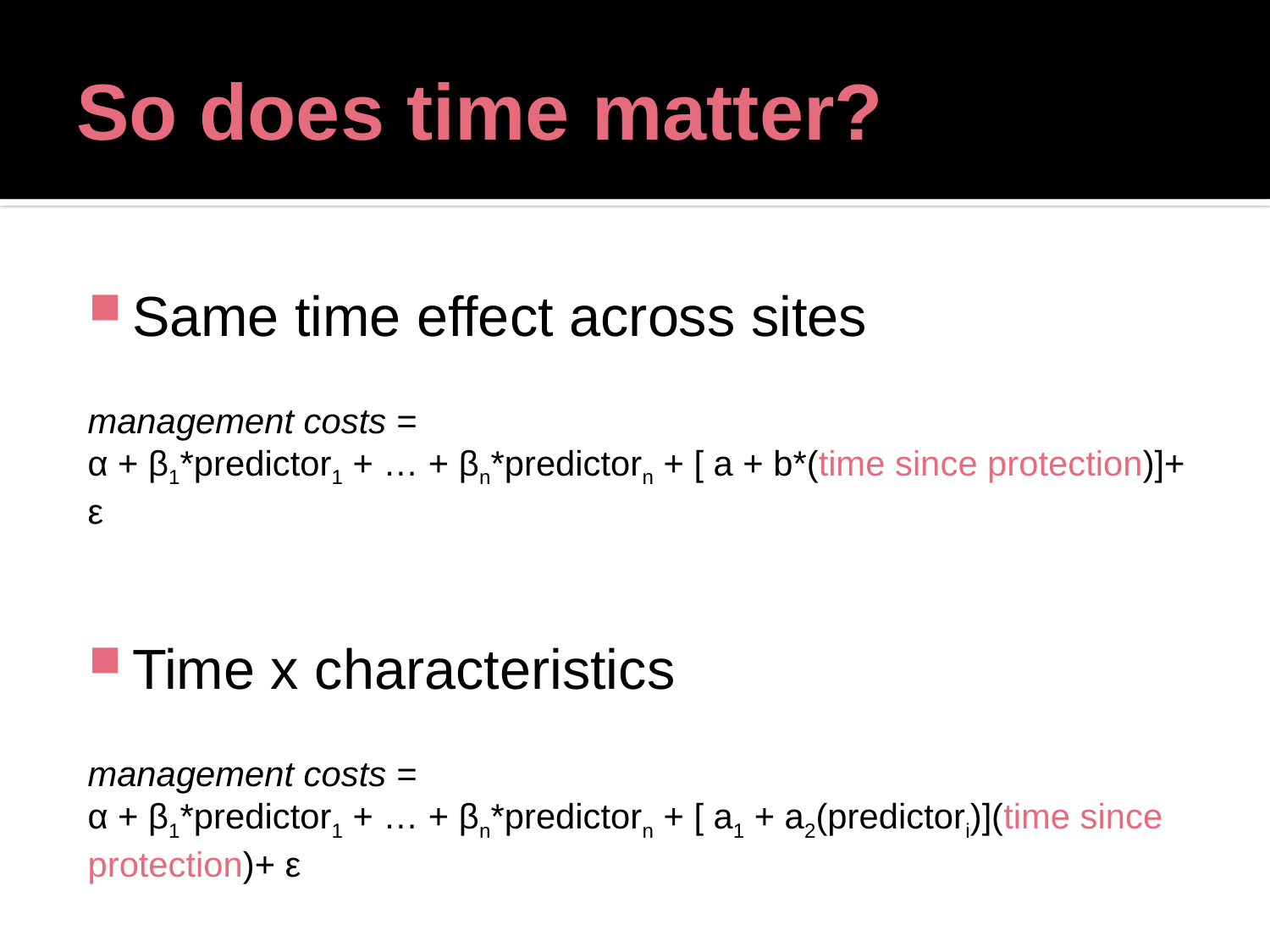

# So does time matter?

Same time effect across sites

management costs =
α + β1*predictor1 + … + βn*predictorn + [ a + b*(time since protection)]+ ε

Time x characteristics

management costs =
α + β1*predictor1 + … + βn*predictorn + [ a1 + a2(predictori)](time since protection)+ ε